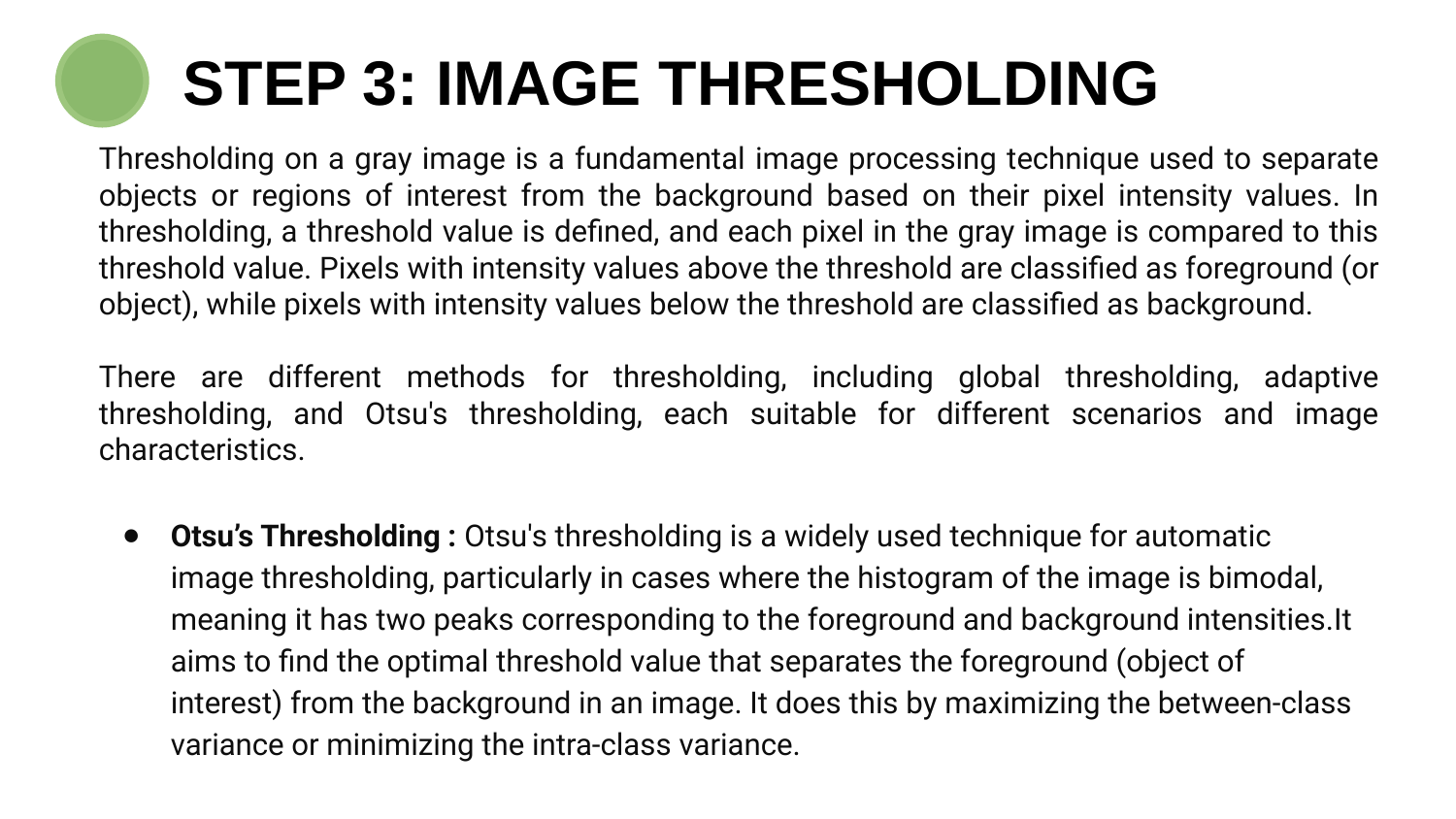

STEP 3: IMAGE THRESHOLDING

# Thresholding on a gray image is a fundamental image processing technique used to separate objects or regions of interest from the background based on their pixel intensity values. In thresholding, a threshold value is defined, and each pixel in the gray image is compared to this threshold value. Pixels with intensity values above the threshold are classified as foreground (or object), while pixels with intensity values below the threshold are classified as background.

There are different methods for thresholding, including global thresholding, adaptive thresholding, and Otsu's thresholding, each suitable for different scenarios and image characteristics.

Otsu’s Thresholding : Otsu's thresholding is a widely used technique for automatic image thresholding, particularly in cases where the histogram of the image is bimodal, meaning it has two peaks corresponding to the foreground and background intensities.It aims to find the optimal threshold value that separates the foreground (object of interest) from the background in an image. It does this by maximizing the between-class variance or minimizing the intra-class variance.